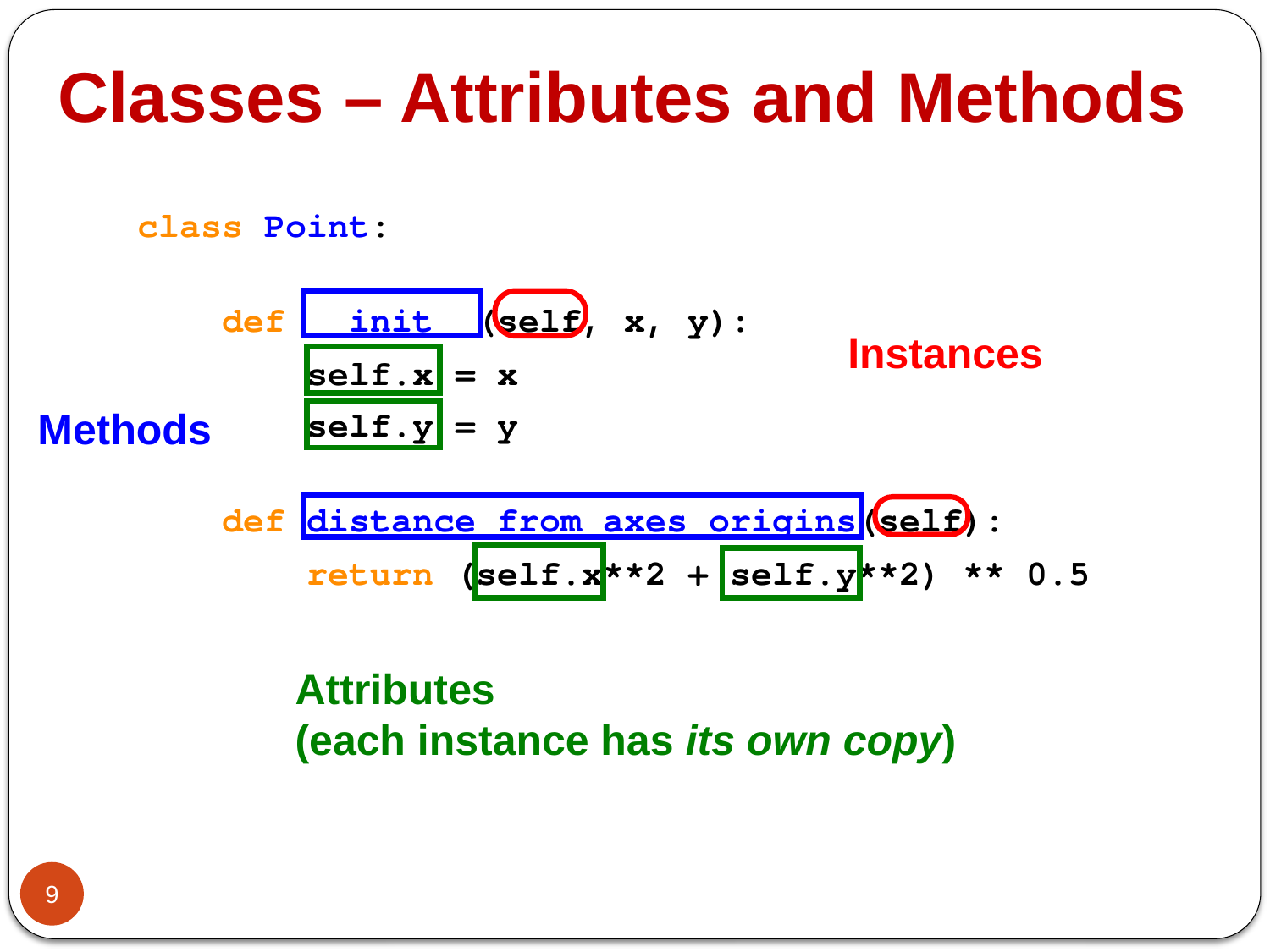

# Classes – Attributes and Methods
class Point:
    def __init__(self, x, y):
        self.x = x
        self.y = y
    def distance_from_axes_origins(self):
        return (self.x**2 + self.y**2) ** 0.5

Instances

Methods

Attributes
(each instance has its own copy)
9